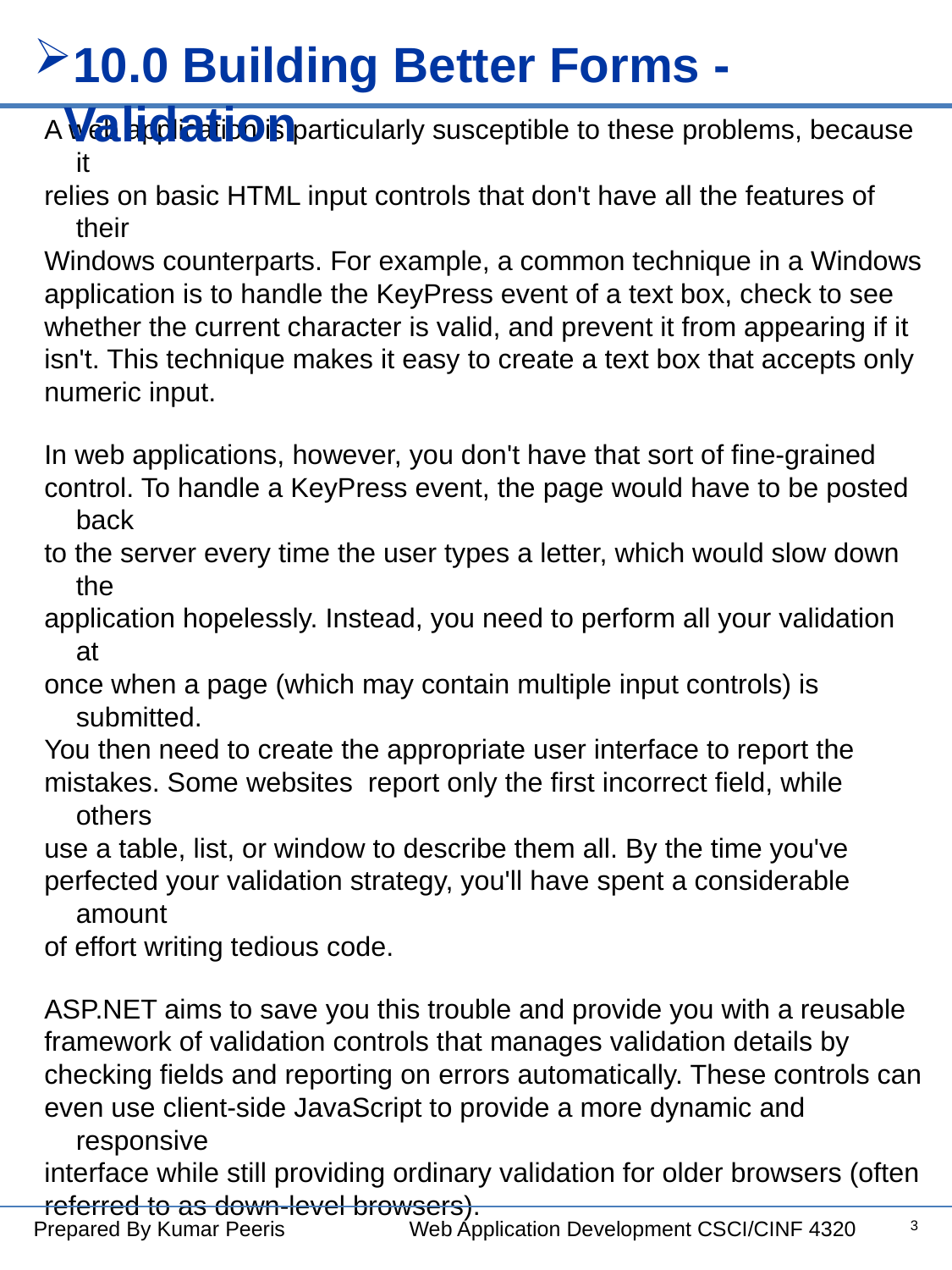

10.0 Building Better Forms - Validation
A web application is particularly susceptible to these problems, because it
relies on basic HTML input controls that don't have all the features of their
Windows counterparts. For example, a common technique in a Windows
application is to handle the KeyPress event of a text box, check to see
whether the current character is valid, and prevent it from appearing if it
isn't. This technique makes it easy to create a text box that accepts only
numeric input.

In web applications, however, you don't have that sort of fine-grained
control. To handle a KeyPress event, the page would have to be posted back
to the server every time the user types a letter, which would slow down the
application hopelessly. Instead, you need to perform all your validation at
once when a page (which may contain multiple input controls) is submitted.
You then need to create the appropriate user interface to report the
mistakes. Some websites  report only the first incorrect field, while others
use a table, list, or window to describe them all. By the time you've
perfected your validation strategy, you'll have spent a considerable amount
of effort writing tedious code.

ASP.NET aims to save you this trouble and provide you with a reusable
framework of validation controls that manages validation details by
checking fields and reporting on errors automatically. These controls can
even use client-side JavaScript to provide a more dynamic and responsive
interface while still providing ordinary validation for older browsers (often
referred to as down-level browsers).
3
Prepared By Kumar Peeris                     Web Application Development CSCI/CINF 4320